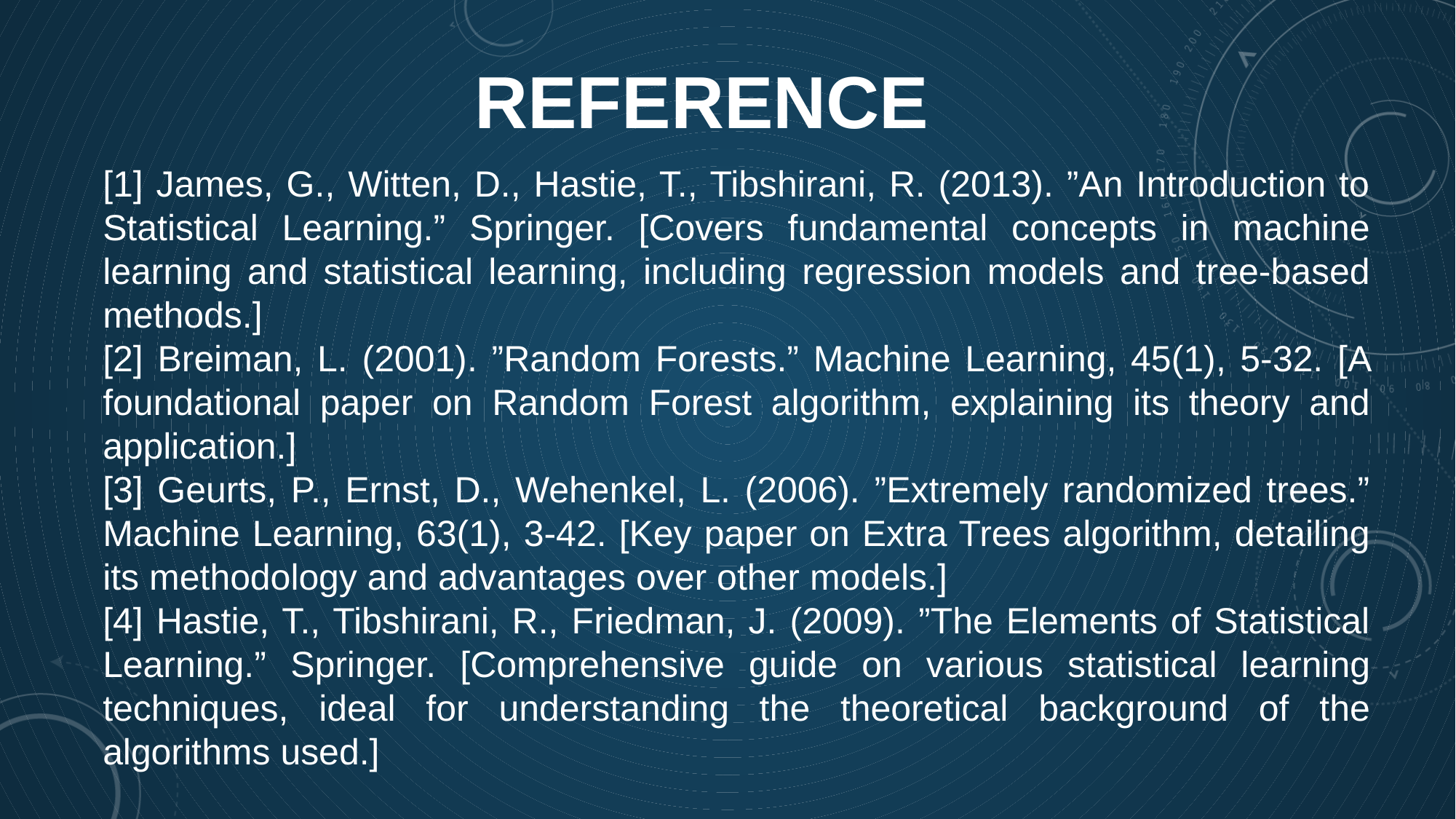

# REFERENCE
[1] James, G., Witten, D., Hastie, T., Tibshirani, R. (2013). ”An Introduction to Statistical Learning.” Springer. [Covers fundamental concepts in machine learning and statistical learning, including regression models and tree-based methods.]
[2] Breiman, L. (2001). ”Random Forests.” Machine Learning, 45(1), 5-32. [A foundational paper on Random Forest algorithm, explaining its theory and application.]
[3] Geurts, P., Ernst, D., Wehenkel, L. (2006). ”Extremely randomized trees.” Machine Learning, 63(1), 3-42. [Key paper on Extra Trees algorithm, detailing its methodology and advantages over other models.]
[4] Hastie, T., Tibshirani, R., Friedman, J. (2009). ”The Elements of Statistical Learning.” Springer. [Comprehensive guide on various statistical learning techniques, ideal for understanding the theoretical background of the algorithms used.]